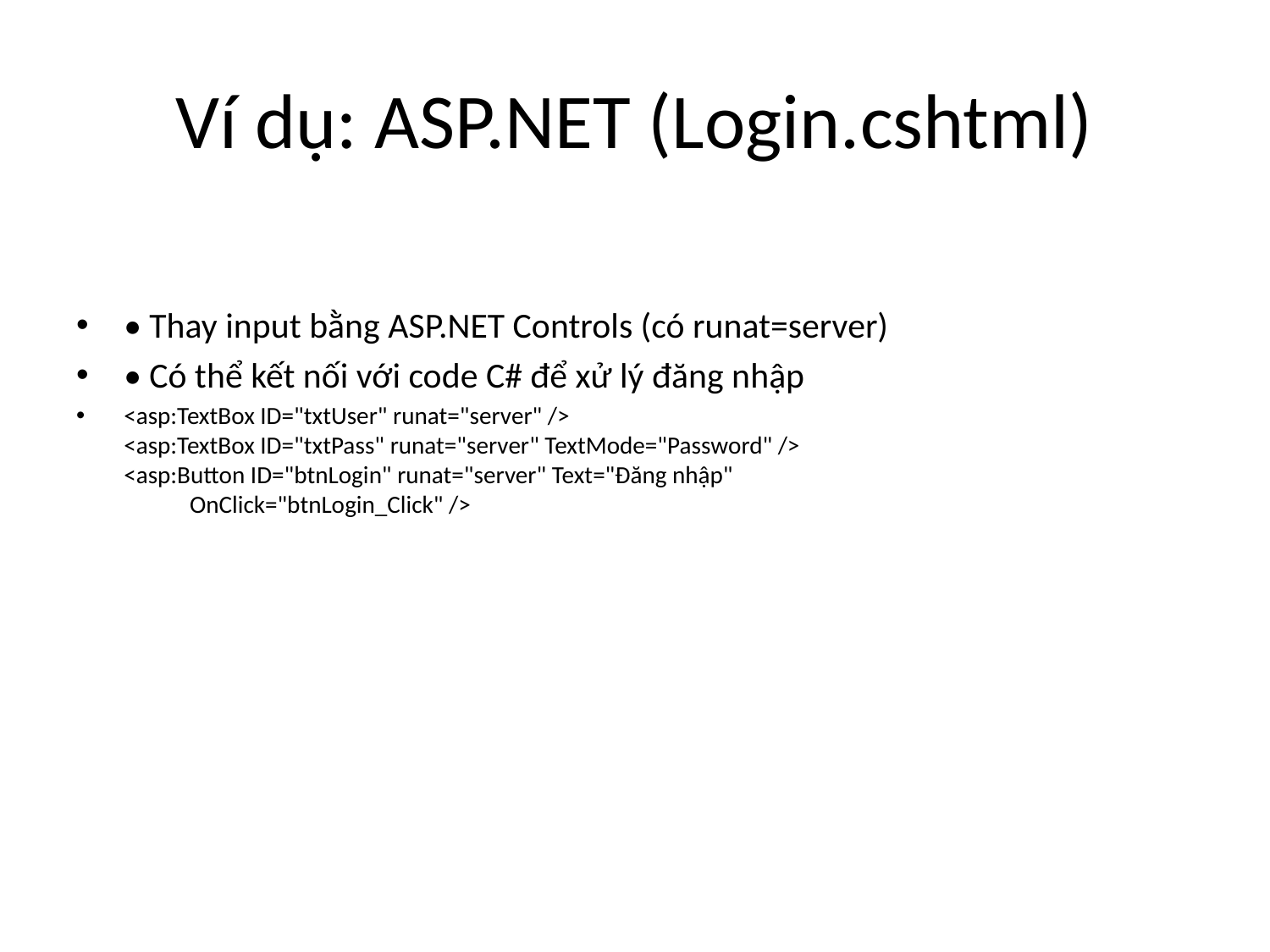

# Ví dụ: ASP.NET (Login.cshtml)

• Thay input bằng ASP.NET Controls (có runat=server)
• Có thể kết nối với code C# để xử lý đăng nhập
<asp:TextBox ID="txtUser" runat="server" />
<asp:TextBox ID="txtPass" runat="server" TextMode="Password" />
<asp:Button ID="btnLogin" runat="server" Text="Đăng nhập"
            OnClick="btnLogin_Click" />